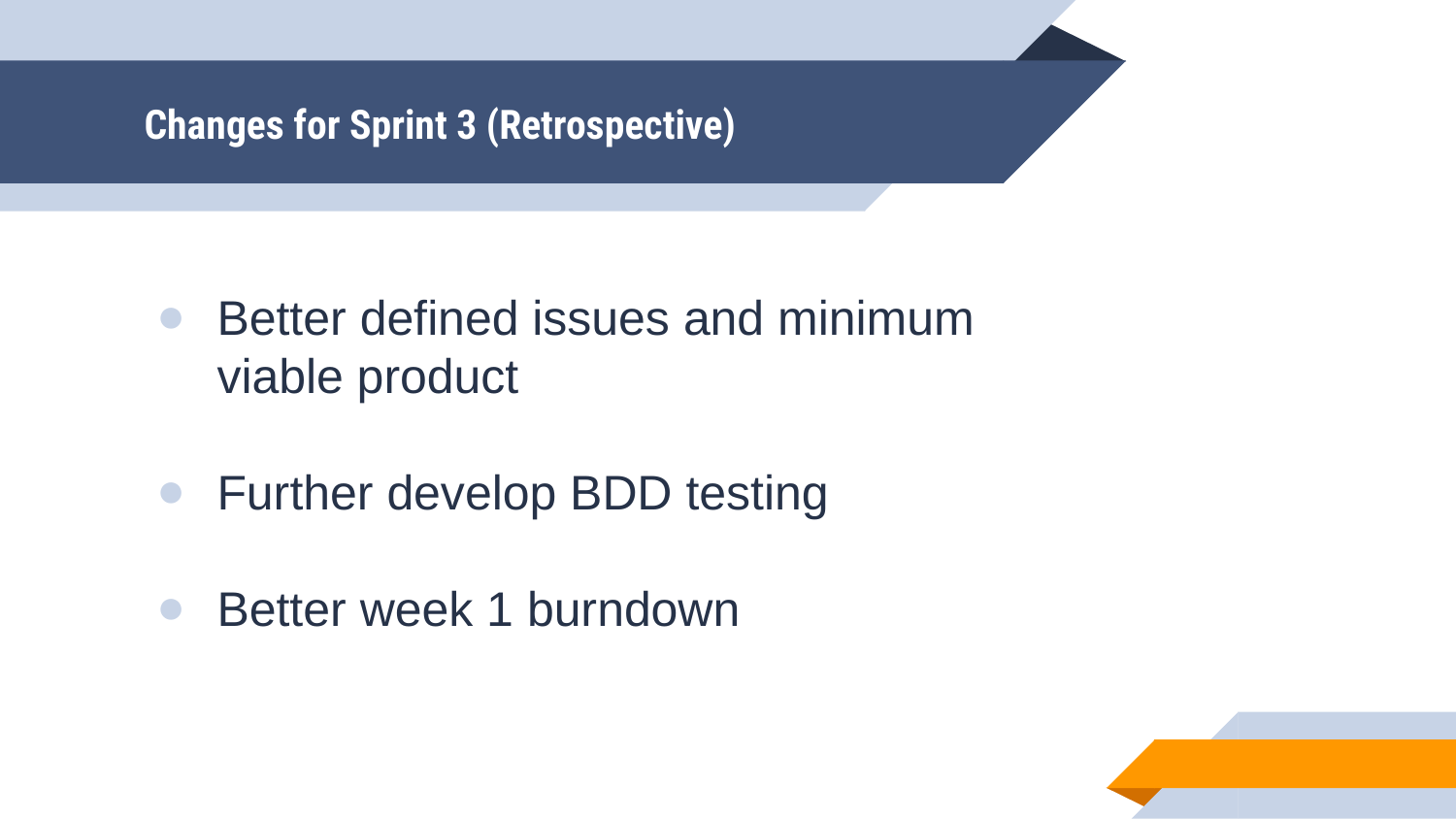

# Changes for Sprint 3 (Retrospective)
Better defined issues and minimum viable product
Further develop BDD testing
Better week 1 burndown